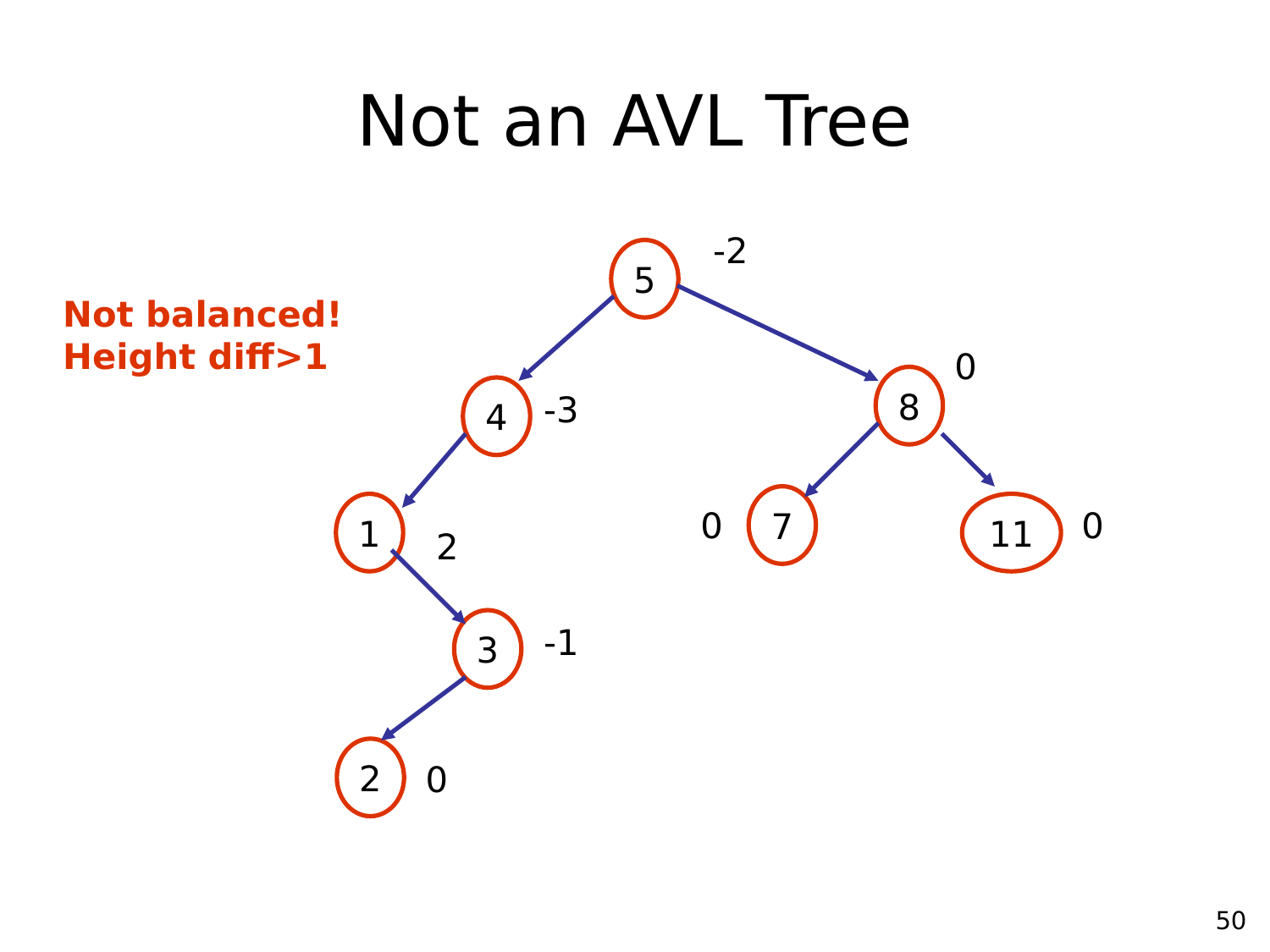

# Not an AVL Tree
-2
5

8
4

7
1
11

3
Not balanced!
Height diff>1
0
-3
0
0
2
-1

2
0